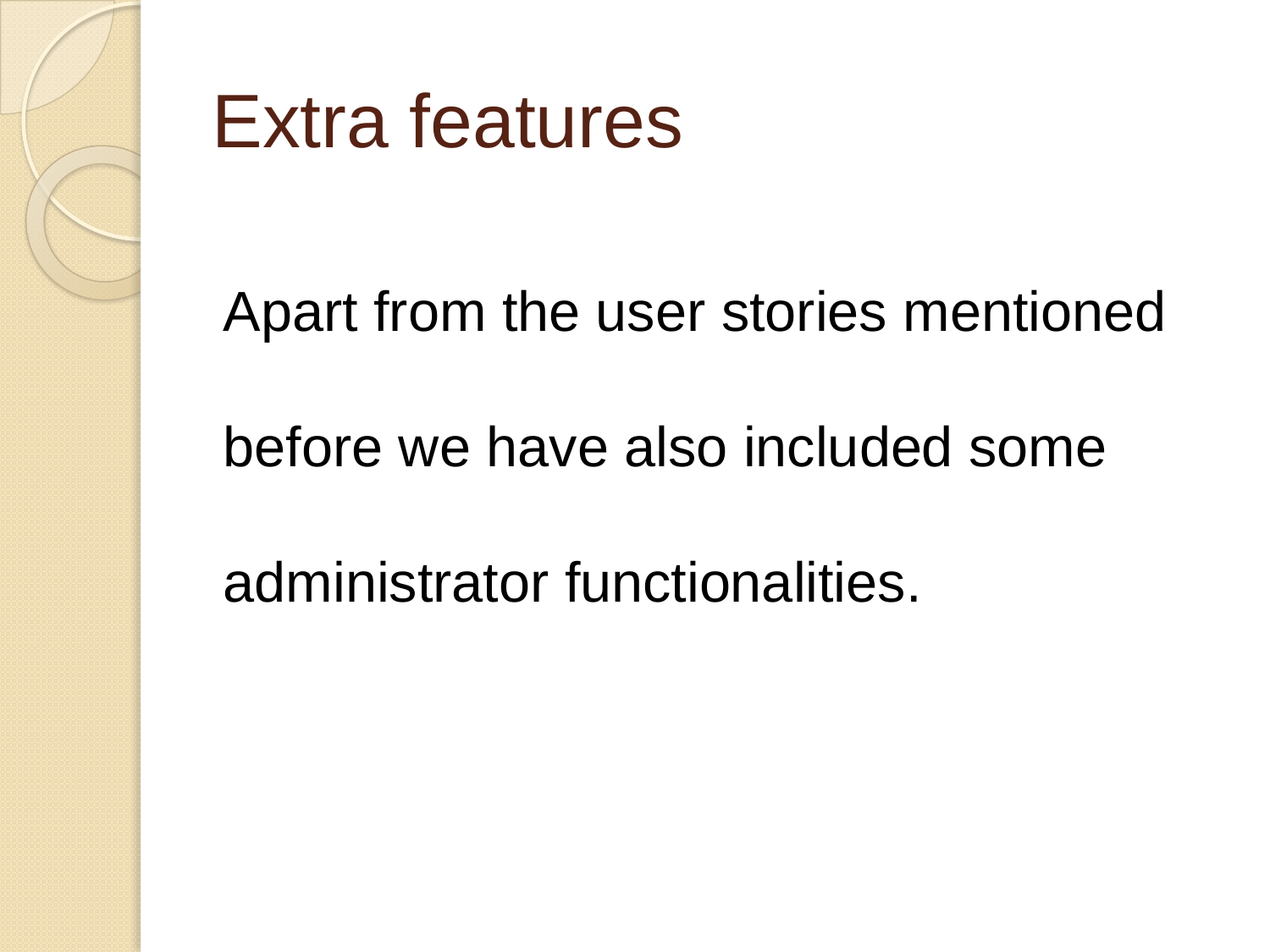

# Extra features
Apart from the user stories mentioned before we have also included some administrator functionalities.